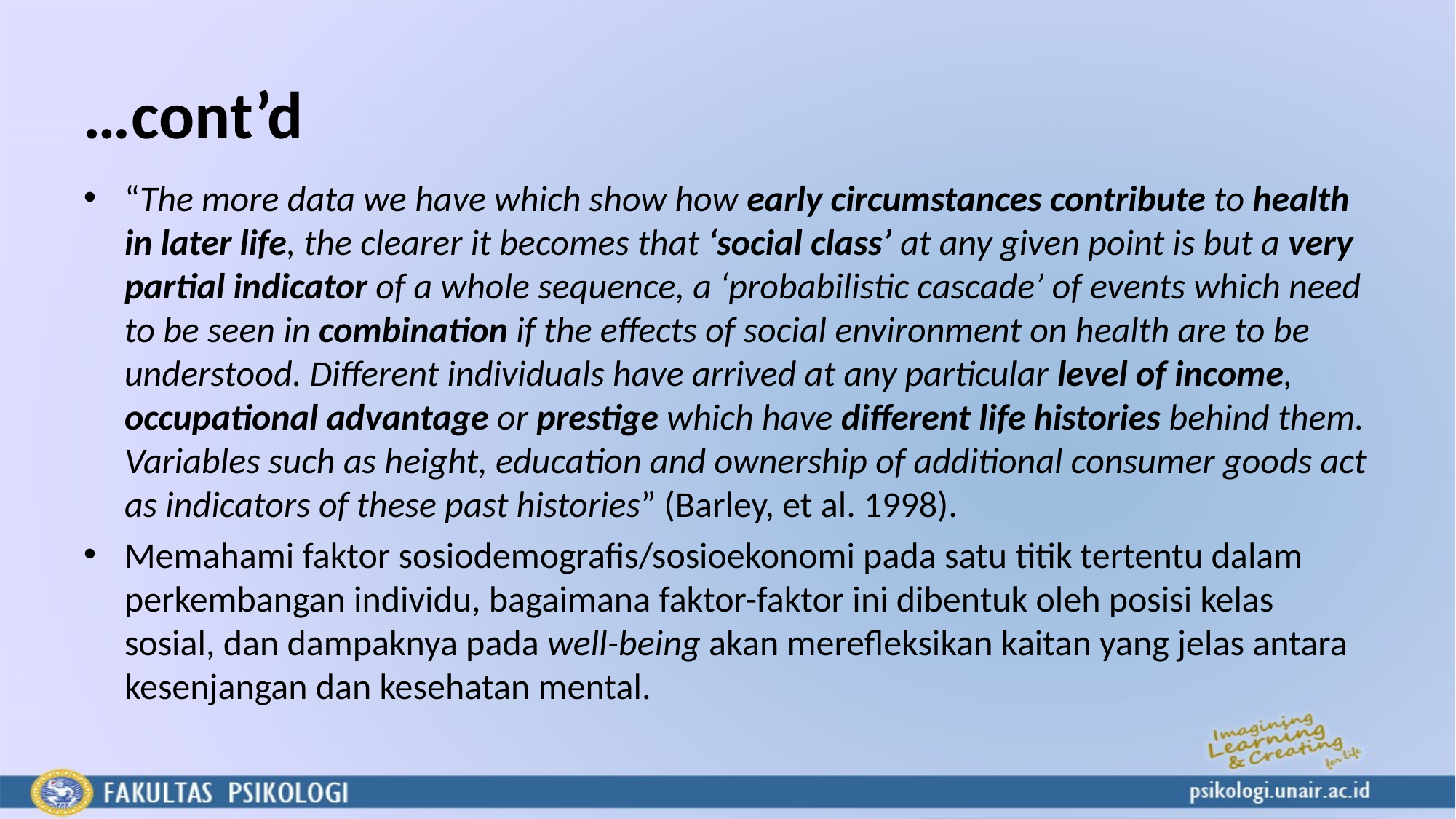

# …cont’d
“The more data we have which show how early circumstances contribute to health in later life, the clearer it becomes that ‘social class’ at any given point is but a very partial indicator of a whole sequence, a ‘probabilistic cascade’ of events which need to be seen in combination if the effects of social environment on health are to be understood. Different individuals have arrived at any particular level of income, occupational advantage or prestige which have different life histories behind them. Variables such as height, education and ownership of additional consumer goods act as indicators of these past histories” (Barley, et al. 1998).
Memahami faktor sosiodemografis/sosioekonomi pada satu titik tertentu dalam perkembangan individu, bagaimana faktor-faktor ini dibentuk oleh posisi kelas sosial, dan dampaknya pada well-being akan merefleksikan kaitan yang jelas antara kesenjangan dan kesehatan mental.